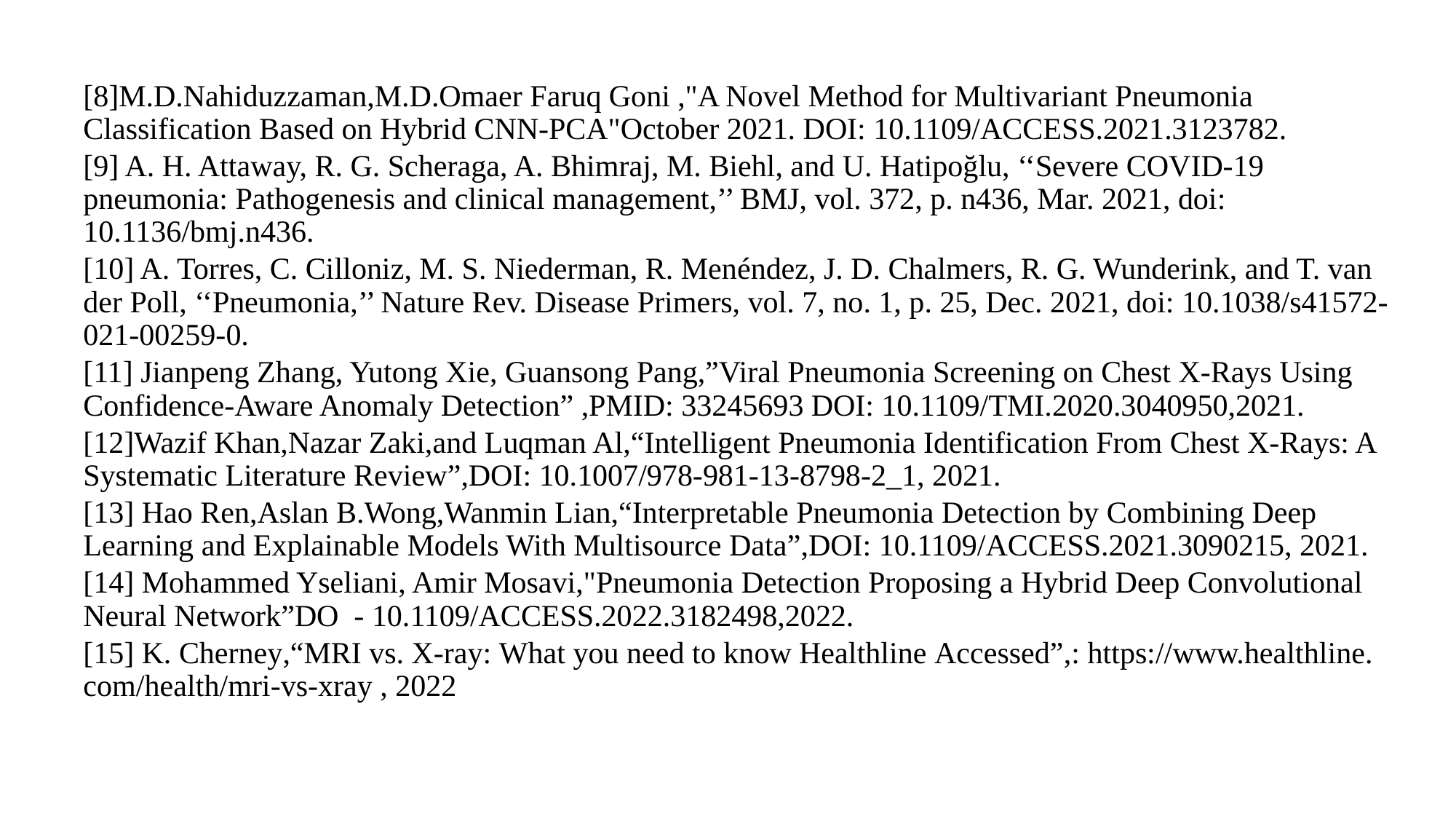

[8]M.D.Nahiduzzaman,M.D.Omaer Faruq Goni ,"A Novel Method for Multivariant Pneumonia Classification Based on Hybrid CNN-PCA"October 2021. DOI: 10.1109/ACCESS.2021.3123782.
[9] A. H. Attaway, R. G. Scheraga, A. Bhimraj, M. Biehl, and U. Hatipoğlu, ‘‘Severe COVID-19 pneumonia: Pathogenesis and clinical management,’’ BMJ, vol. 372, p. n436, Mar. 2021, doi: 10.1136/bmj.n436.
[10] A. Torres, C. Cilloniz, M. S. Niederman, R. Menéndez, J. D. Chalmers, R. G. Wunderink, and T. van der Poll, ‘‘Pneumonia,’’ Nature Rev. Disease Primers, vol. 7, no. 1, p. 25, Dec. 2021, doi: 10.1038/s41572-021-00259-0.
[11] Jianpeng Zhang, Yutong Xie, Guansong Pang,”Viral Pneumonia Screening on Chest X-Rays Using Confidence-Aware Anomaly Detection” ,PMID: 33245693 DOI: 10.1109/TMI.2020.3040950,2021.
[12]Wazif Khan,Nazar Zaki,and Luqman Al,“Intelligent Pneumonia Identification From Chest X-Rays: A Systematic Literature Review”,DOI: 10.1007/978-981-13-8798-2_1, 2021.
[13] Hao Ren,Aslan B.Wong,Wanmin Lian,“Interpretable Pneumonia Detection by Combining Deep Learning and Explainable Models With Multisource Data”,DOI: 10.1109/ACCESS.2021.3090215, 2021.
[14] Mohammed Yseliani, Amir Mosavi,"Pneumonia Detection Proposing a Hybrid Deep Convolutional Neural Network”DO  - 10.1109/ACCESS.2022.3182498,2022.
[15] K. Cherney,“MRI vs. X-ray: What you need to know Healthline Accessed”,: https://www.healthline. com/health/mri-vs-xray , 2022